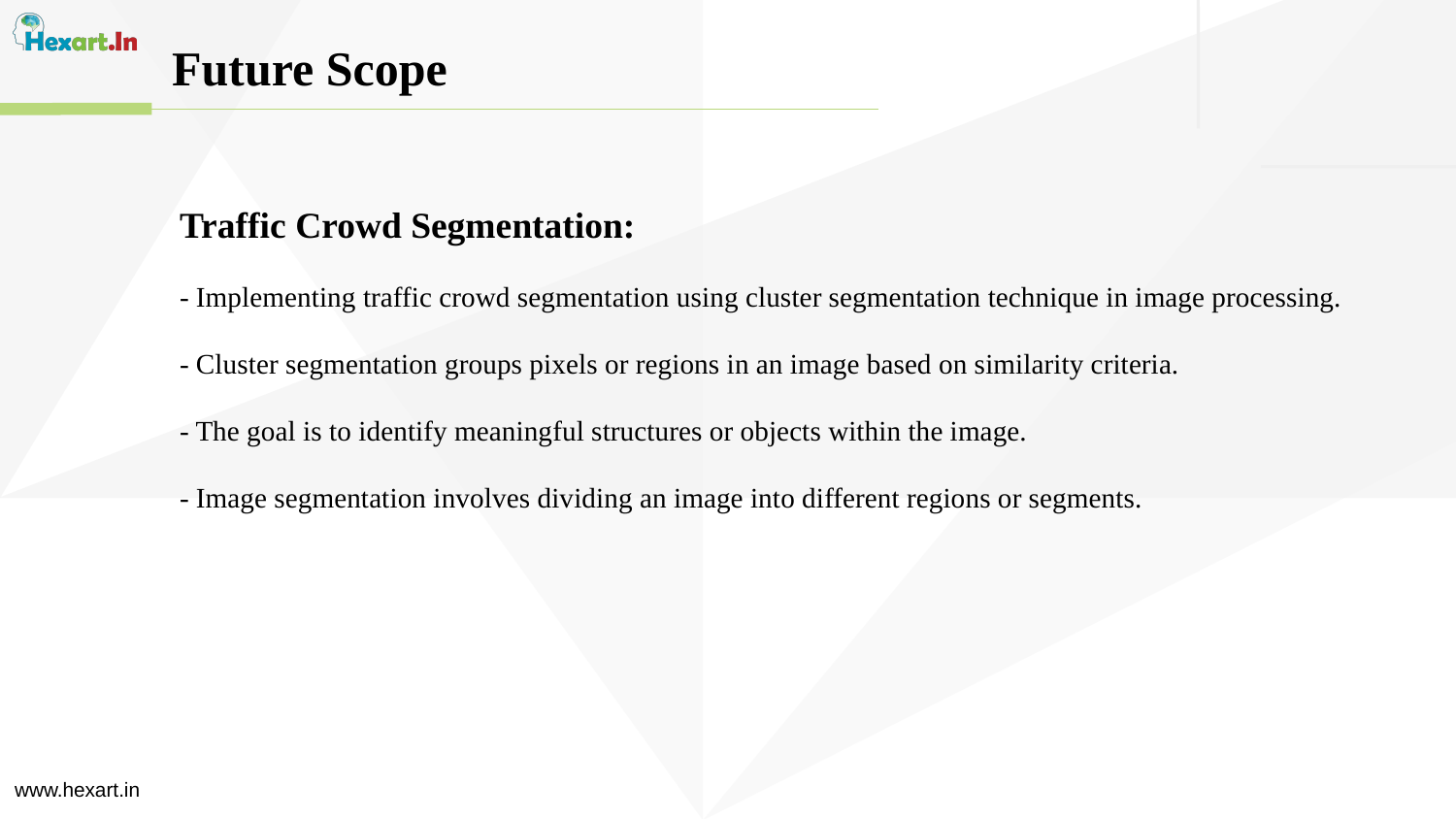

Future Scope
Traffic Crowd Segmentation:
- Implementing traffic crowd segmentation using cluster segmentation technique in image processing.
- Cluster segmentation groups pixels or regions in an image based on similarity criteria.
- The goal is to identify meaningful structures or objects within the image.
- Image segmentation involves dividing an image into different regions or segments.